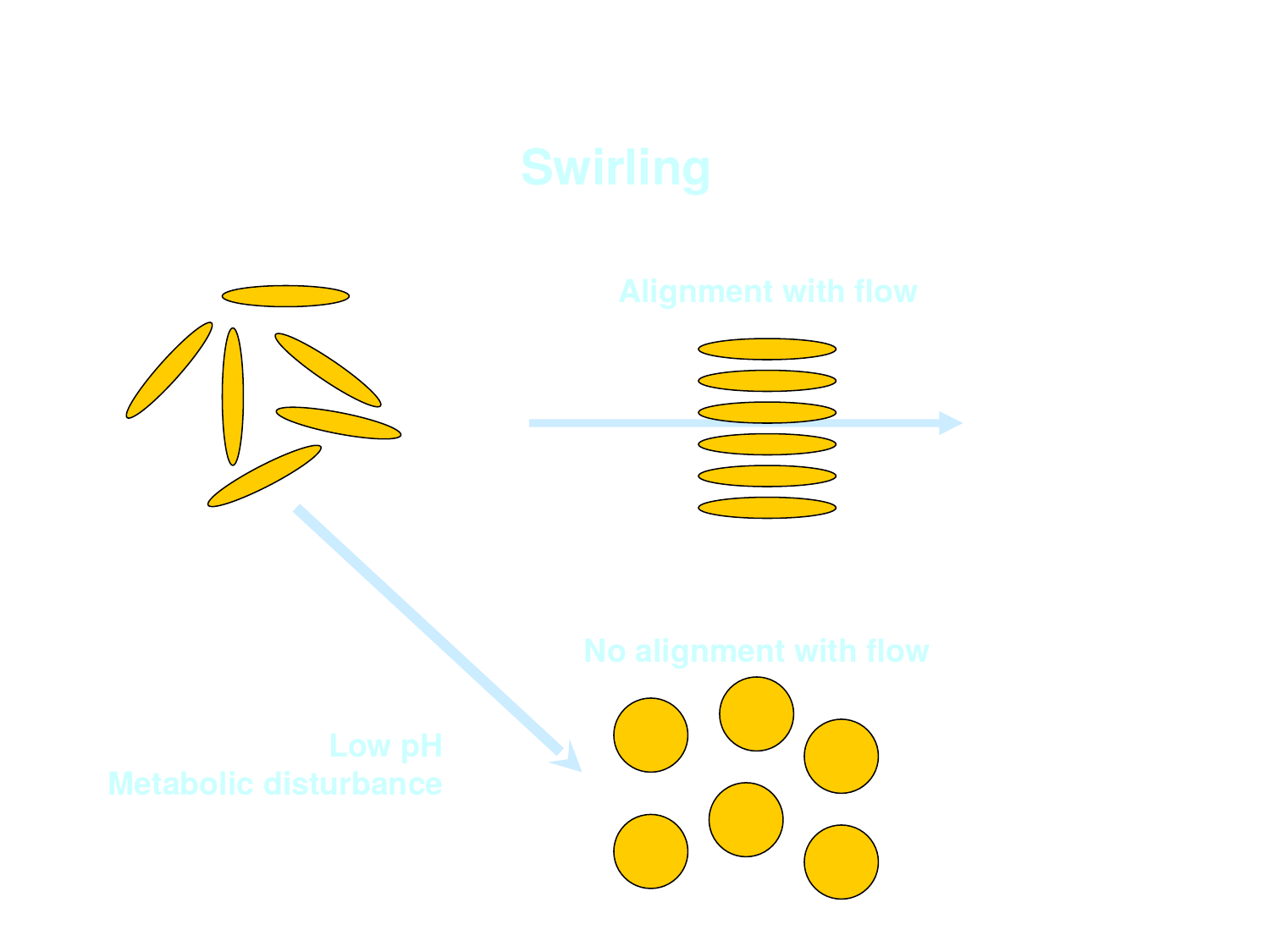

Swirling
Alignment with flow

No alignment with flow

Low pH
Metabolic disturbance